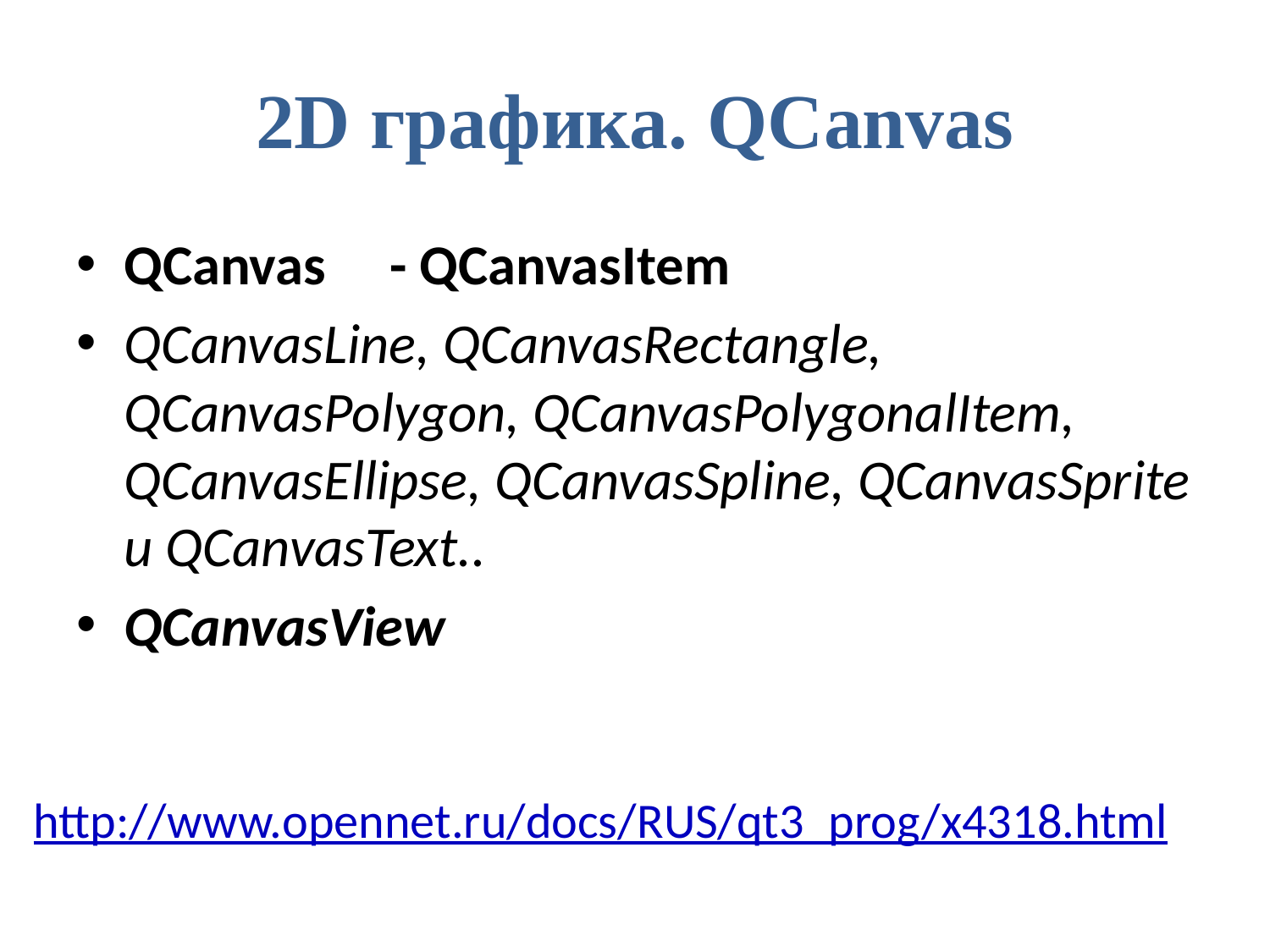

# 2D графика. QCanvas
QСanvas     - QCanvasItem
QCanvasLine, QCanvasRectangle, QCanvasPolygon, QCanvasPolygonalItem, QCanvasEllipse, QCanvasSpline, QCanvasSprite и QCanvasText..
QCanvasView

http://www.opennet.ru/docs/RUS/qt3_prog/x4318.html